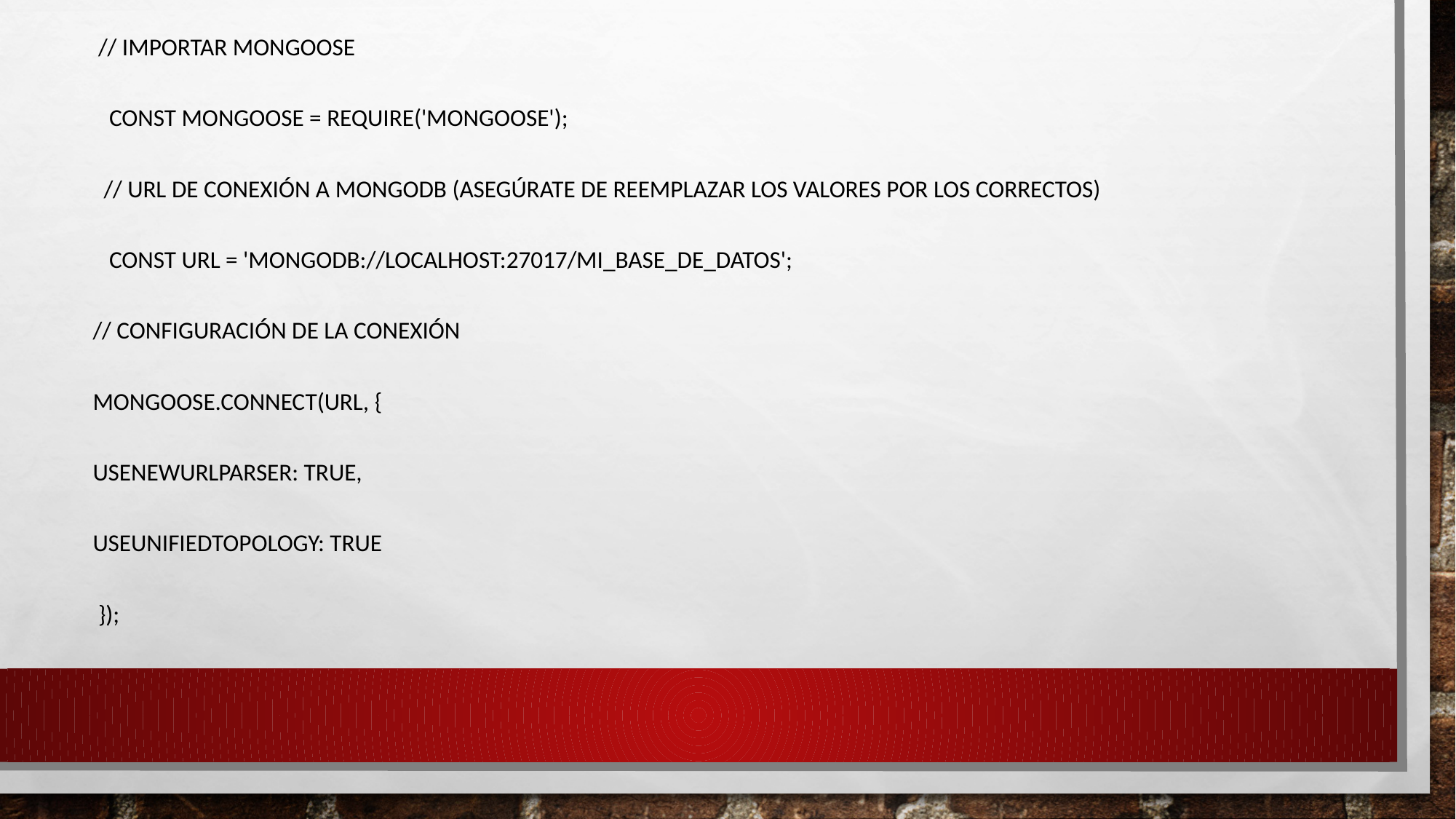

// Importar Mongoose
   const mongoose = require('mongoose');
  // URL de conexión a MongoDB (asegúrate de reemplazar los valores por los correctos)
   const url = 'mongodb://localhost:27017/mi_base_de_datos';
// Configuración de la conexión
mongoose.connect(url, {
useNewUrlParser: true,
useUnifiedTopology: true
 });